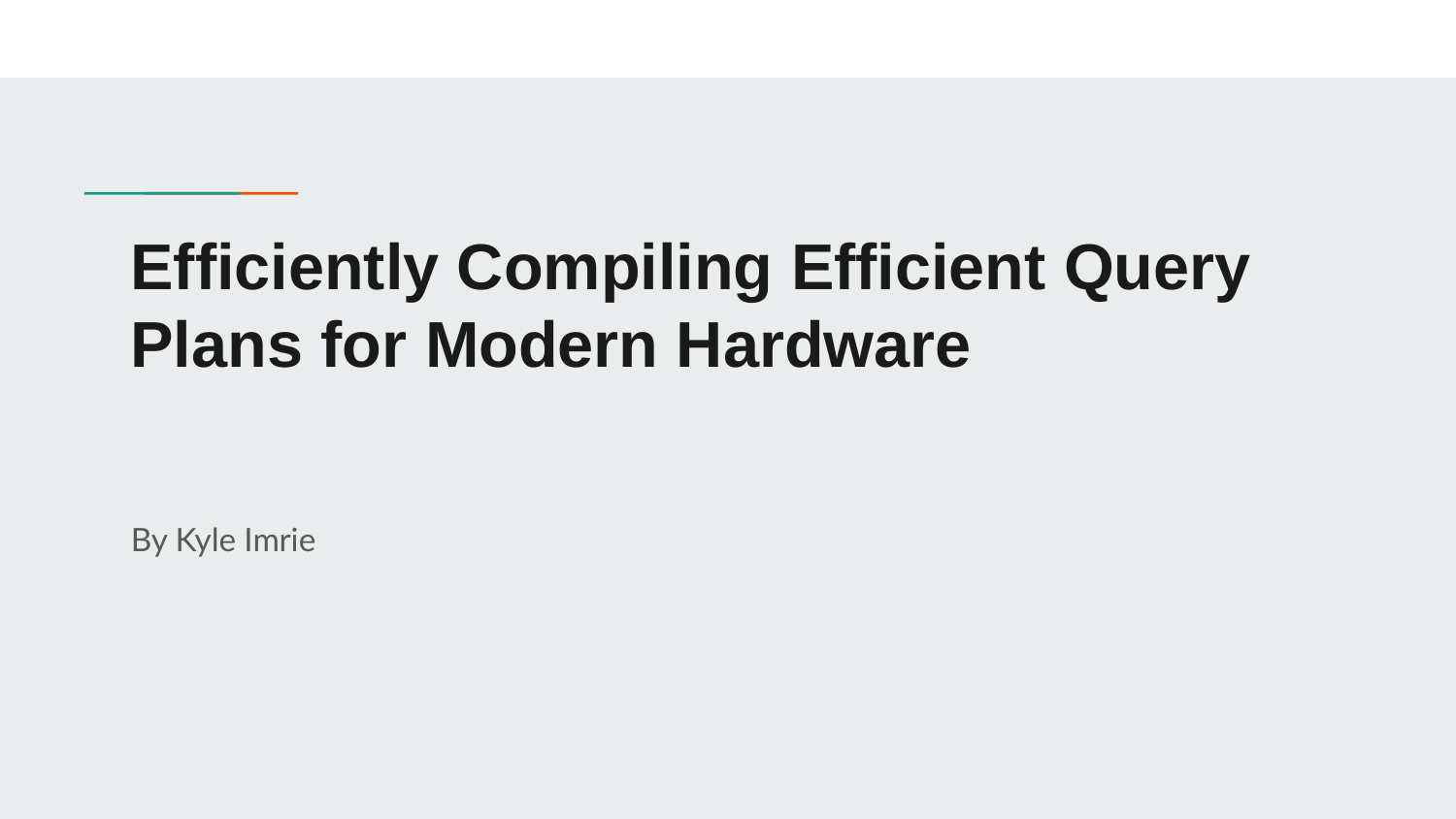

# Efficiently Compiling Efficient Query Plans for Modern Hardware
By Kyle Imrie